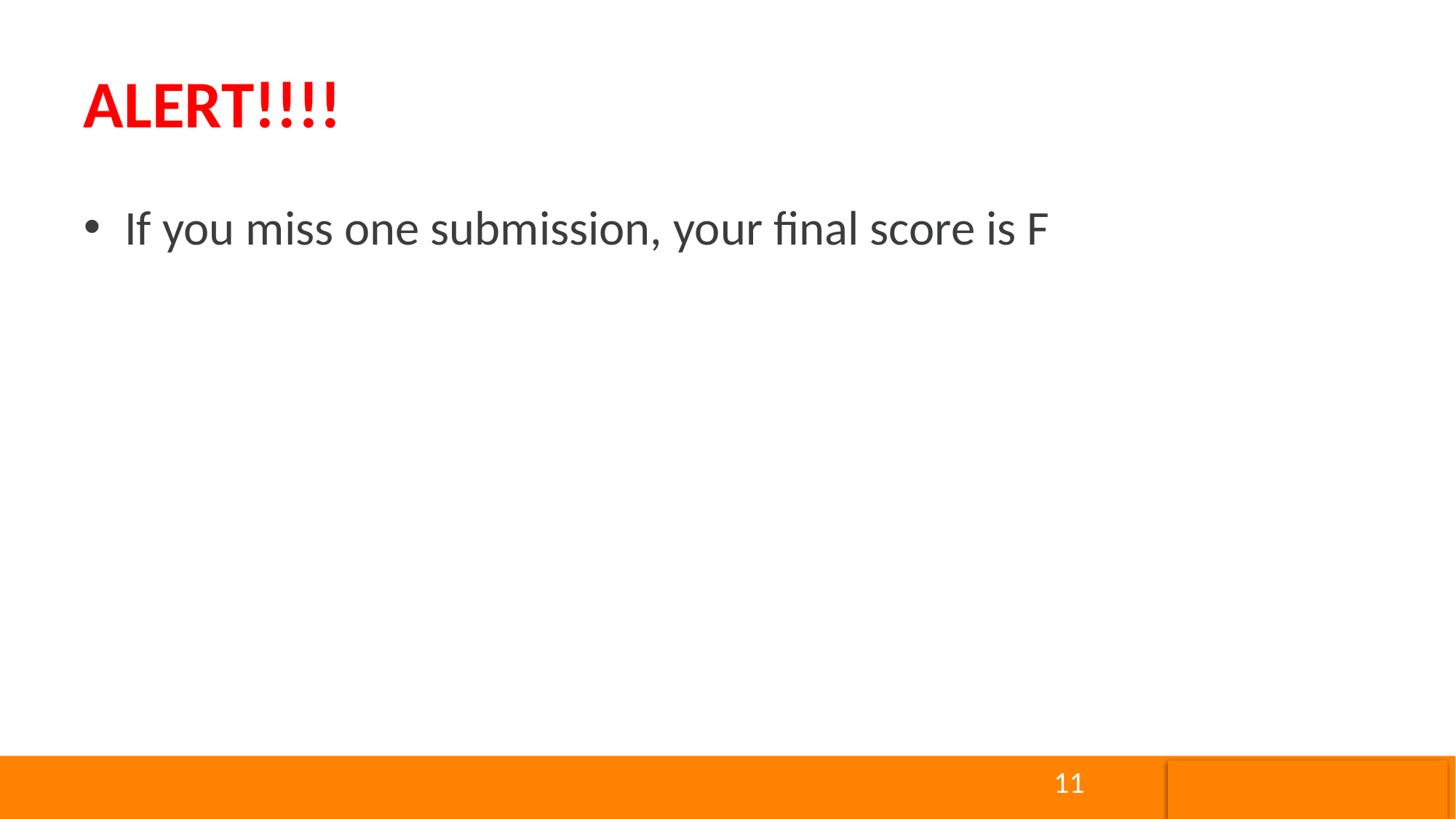

# ALERT!!!!
If you miss one submission, your final score is F
11